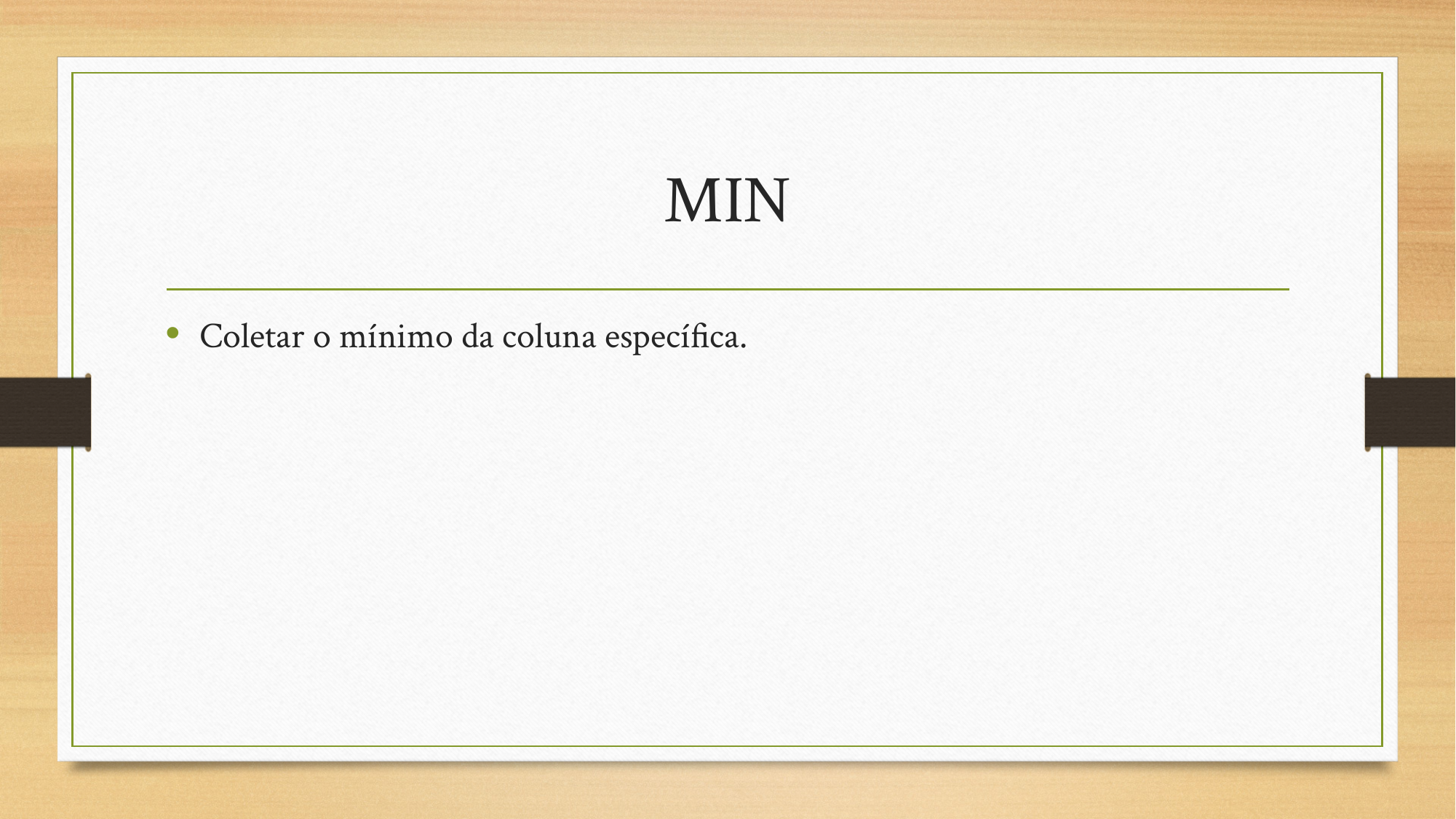

# MIN
Coletar o mínimo da coluna específica.